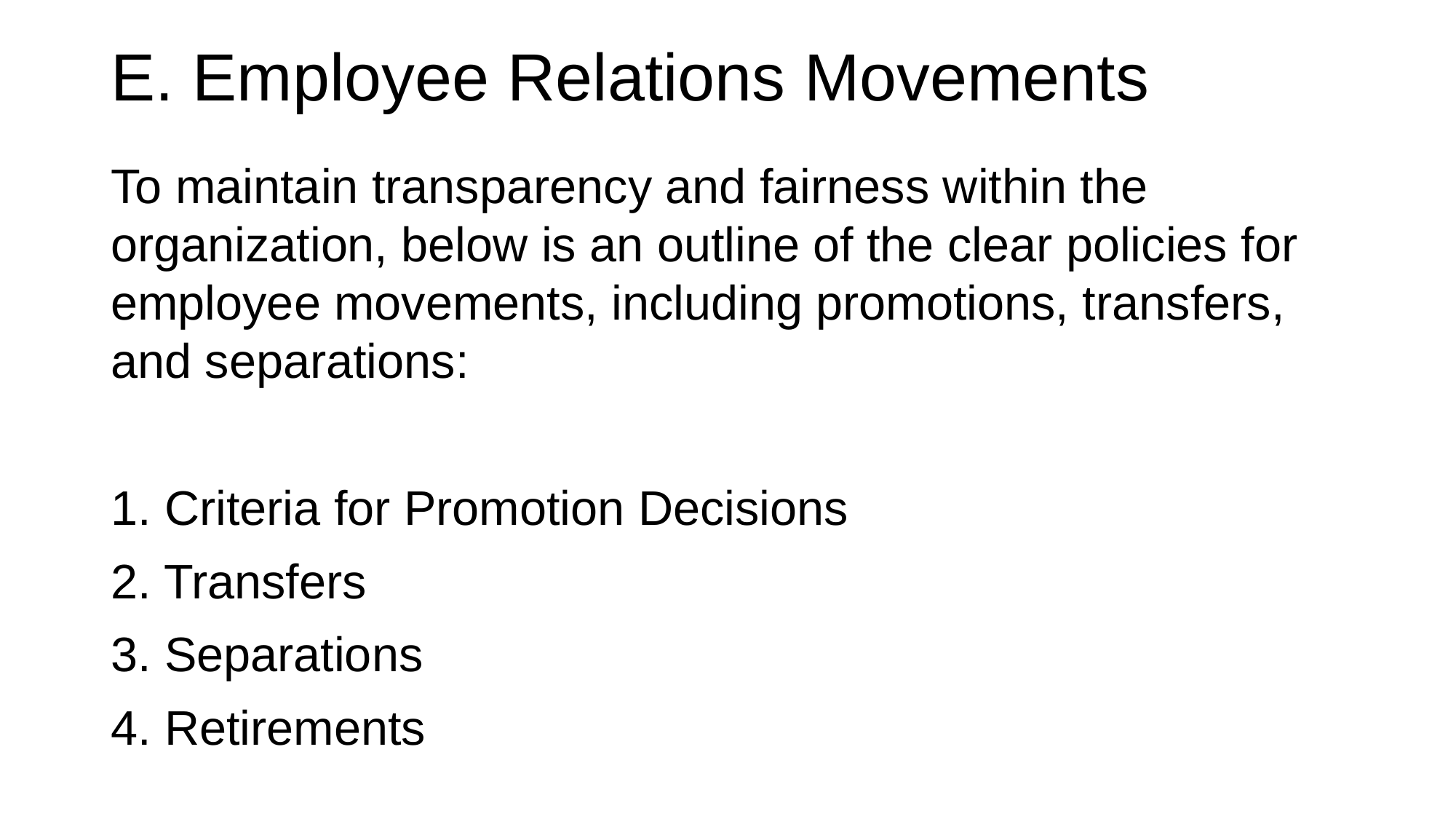

# E. Employee Relations Movements
To maintain transparency and fairness within the organization, below is an outline of the clear policies for employee movements, including promotions, transfers, and separations:

1. Criteria for Promotion Decisions
2. Transfers
3. Separations
4. Retirements